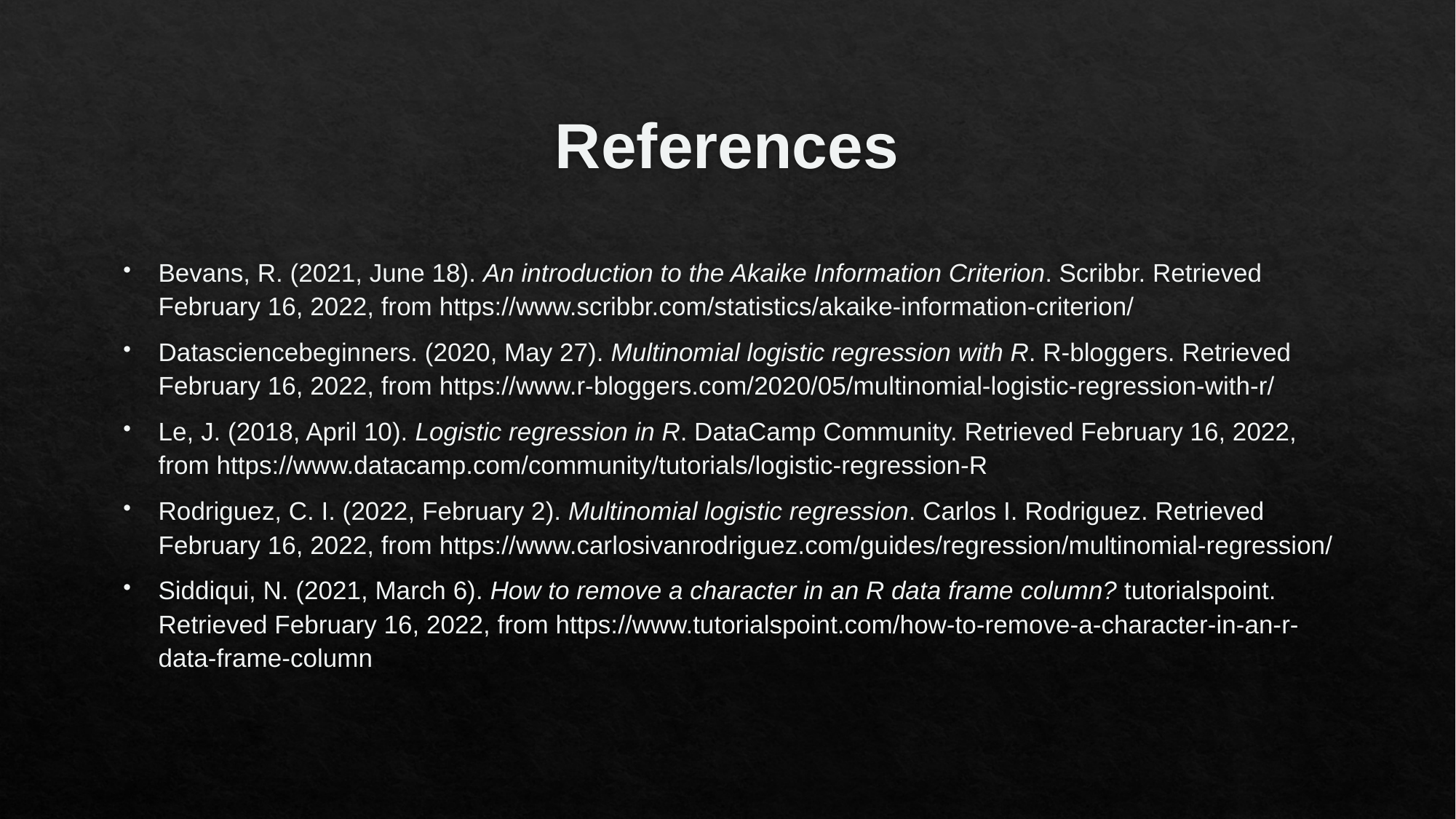

# References
Bevans, R. (2021, June 18). An introduction to the Akaike Information Criterion. Scribbr. Retrieved February 16, 2022, from https://www.scribbr.com/statistics/akaike-information-criterion/
Datasciencebeginners. (2020, May 27). Multinomial logistic regression with R. R-bloggers. Retrieved February 16, 2022, from https://www.r-bloggers.com/2020/05/multinomial-logistic-regression-with-r/
Le, J. (2018, April 10). Logistic regression in R. DataCamp Community. Retrieved February 16, 2022, from https://www.datacamp.com/community/tutorials/logistic-regression-R
Rodriguez, C. I. (2022, February 2). Multinomial logistic regression. Carlos I. Rodriguez. Retrieved February 16, 2022, from https://www.carlosivanrodriguez.com/guides/regression/multinomial-regression/
Siddiqui, N. (2021, March 6). How to remove a character in an R data frame column? tutorialspoint. Retrieved February 16, 2022, from https://www.tutorialspoint.com/how-to-remove-a-character-in-an-r-data-frame-column